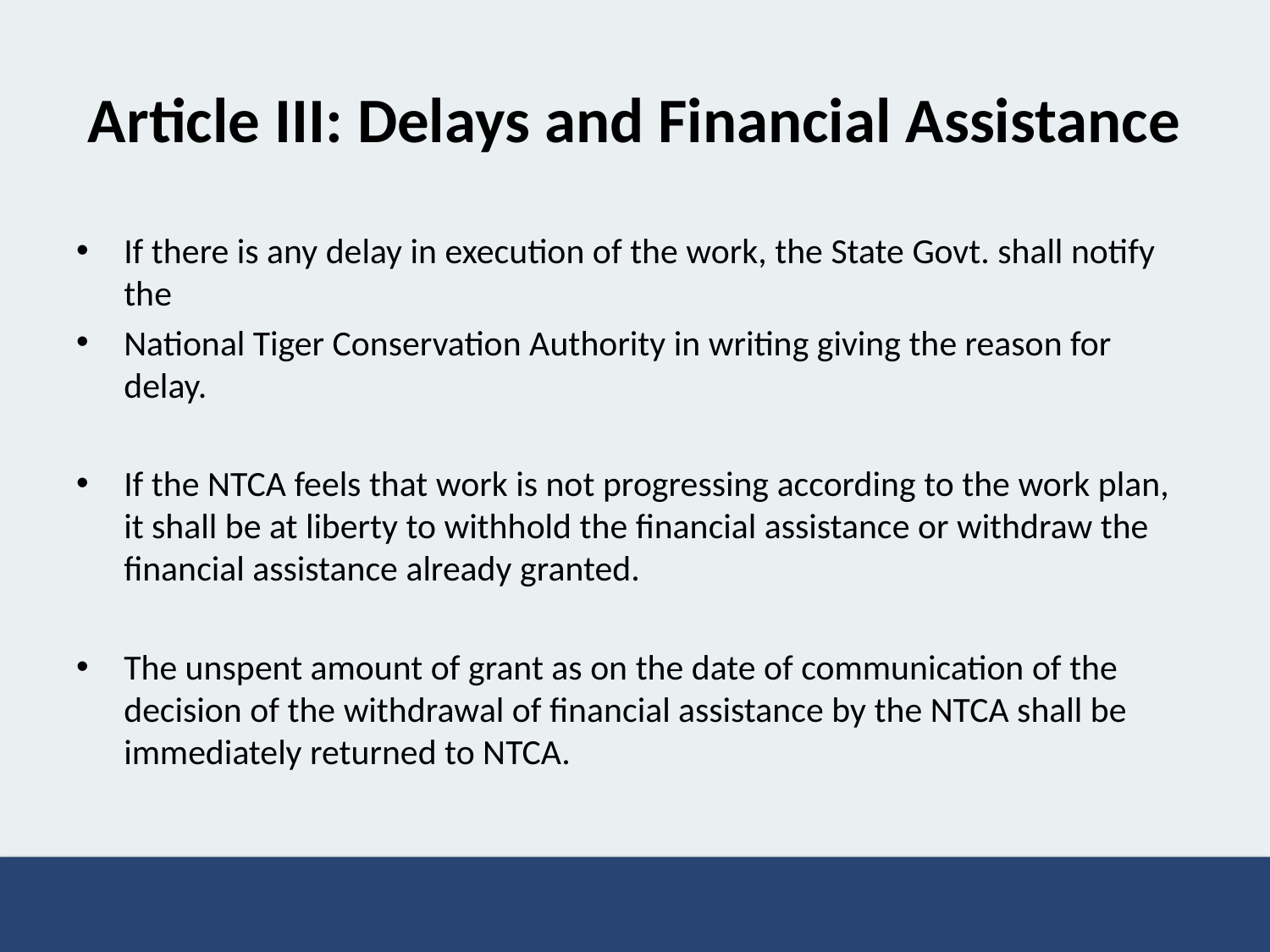

# Article III: Delays and Financial Assistance
If there is any delay in execution of the work, the State Govt. shall notify the
National Tiger Conservation Authority in writing giving the reason for delay.

If the NTCA feels that work is not progressing according to the work plan, it shall be at liberty to withhold the financial assistance or withdraw the financial assistance already granted.

The unspent amount of grant as on the date of communication of the decision of the withdrawal of financial assistance by the NTCA shall be immediately returned to NTCA.